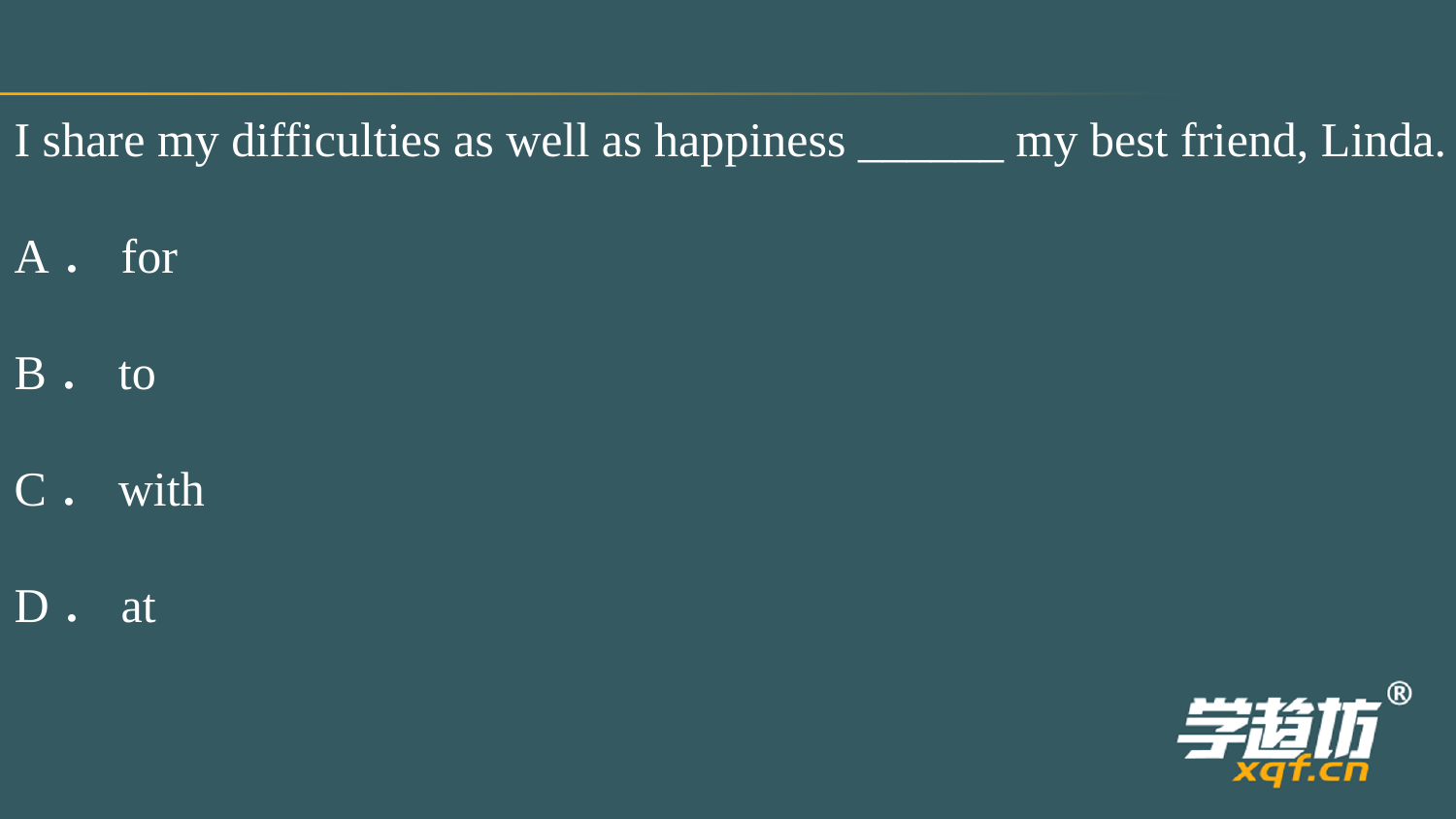

I share my difficulties as well as happiness ______ my best friend, Linda.
A．for
B．to
C．with
D．at